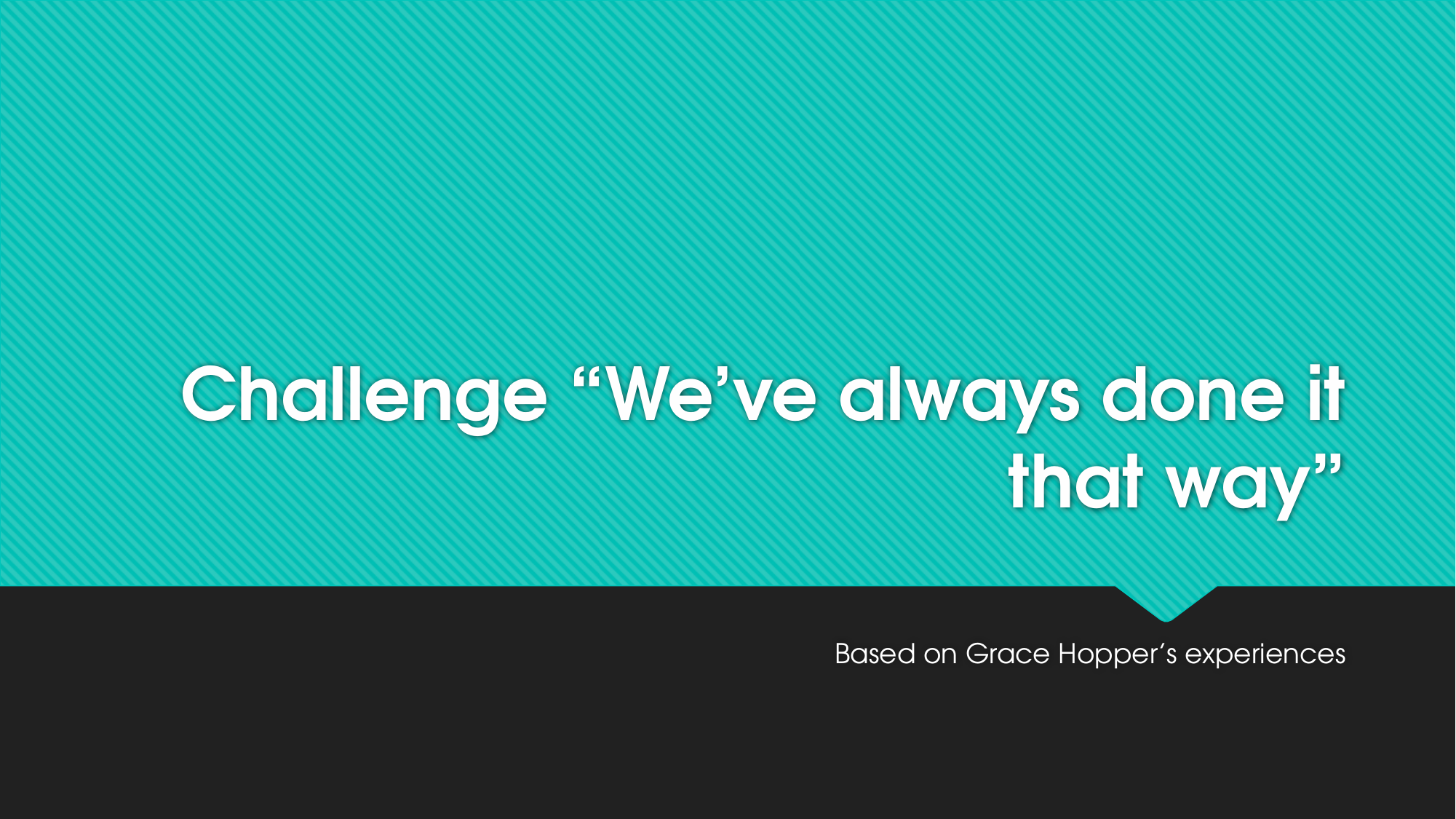

# Challenge “We’ve always done it that way”
Based on Grace Hopper’s experiences